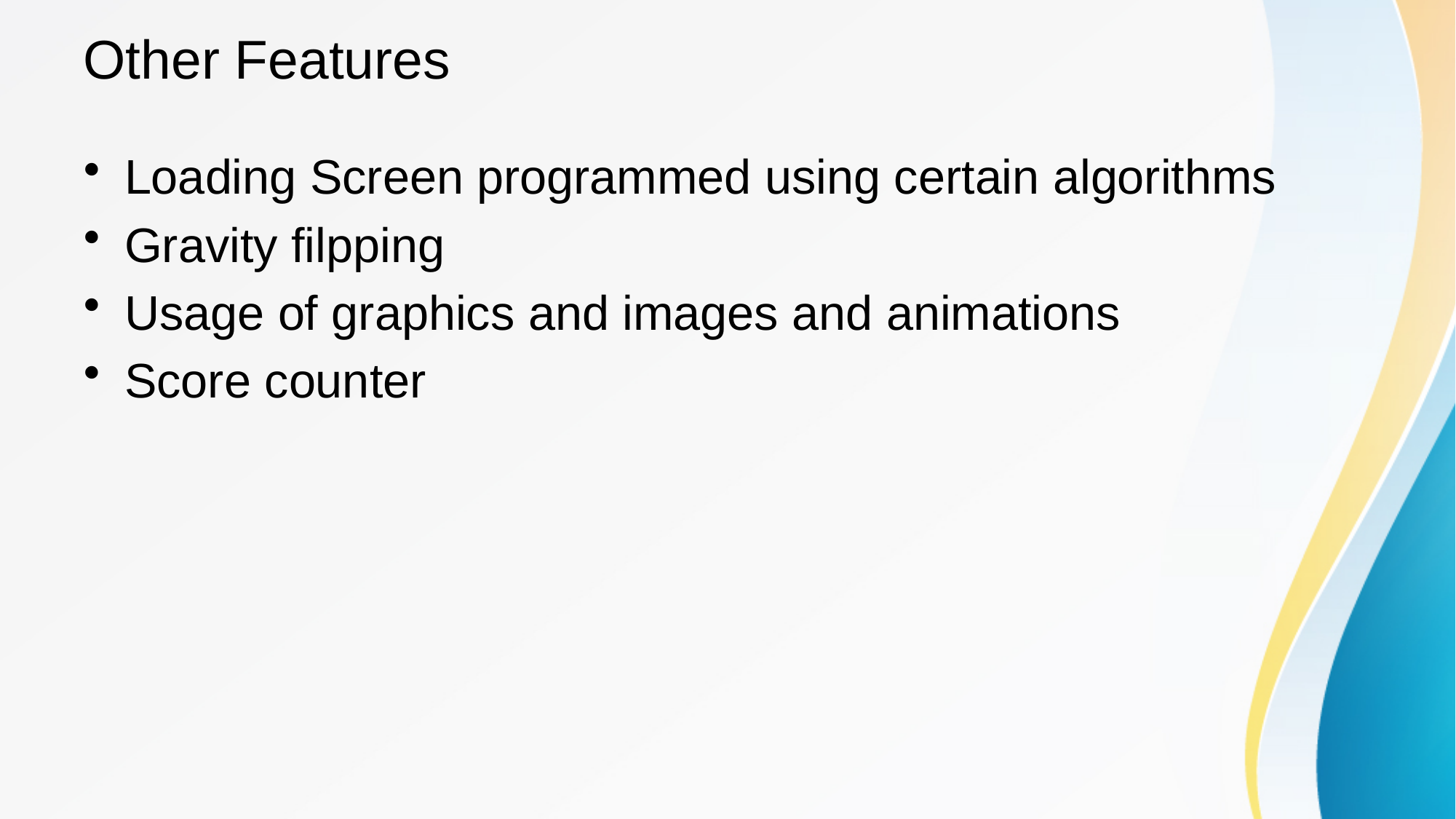

# Other Features
Loading Screen programmed using certain algorithms
Gravity filpping
Usage of graphics and images and animations
Score counter